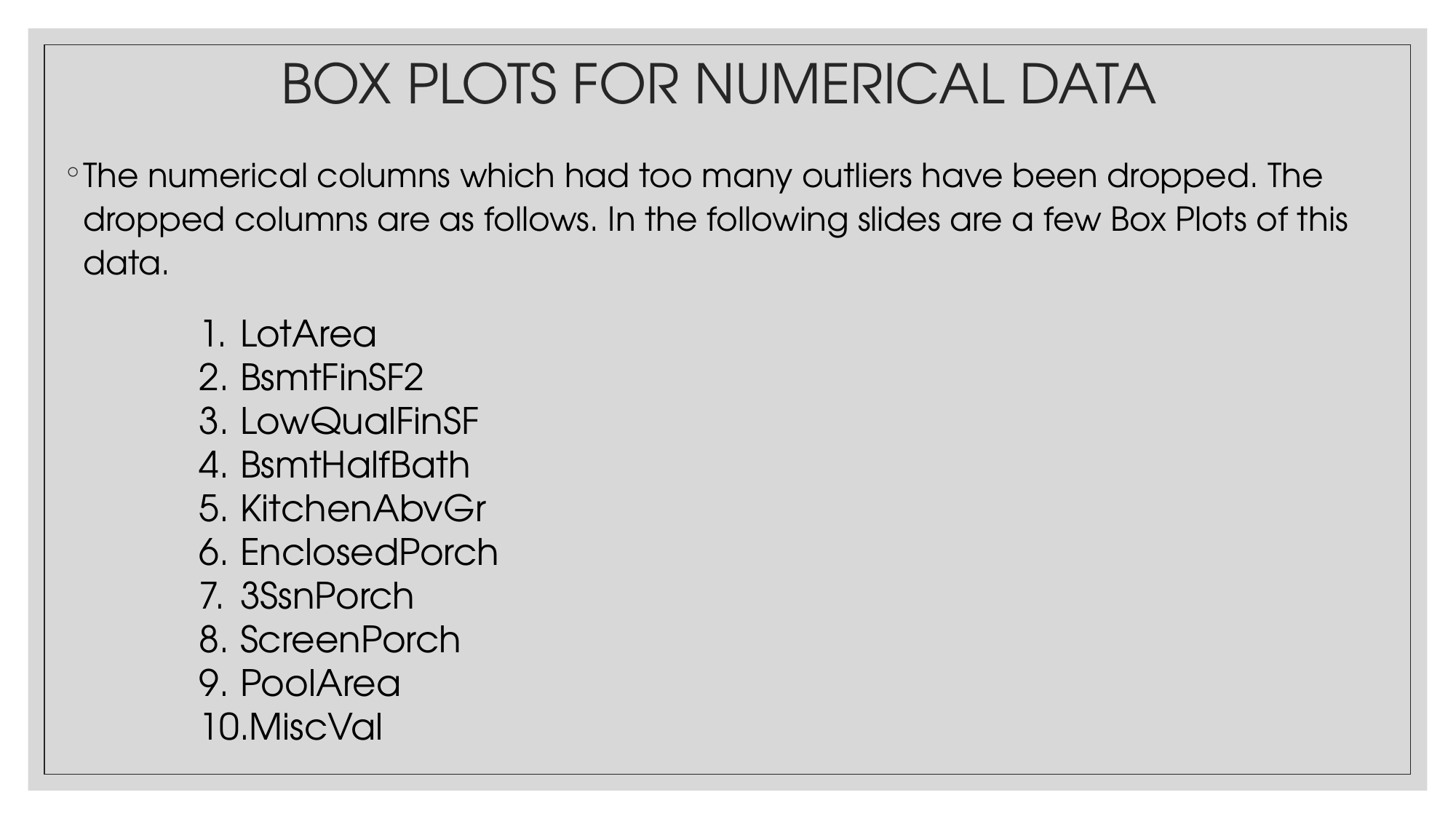

# BOX PLOTS FOR NUMERICAL DATA
The numerical columns which had too many outliers have been dropped. The dropped columns are as follows. In the following slides are a few Box Plots of this data.

LotArea
BsmtFinSF2
LowQualFinSF
BsmtHalfBath
KitchenAbvGr
EnclosedPorch
3SsnPorch
ScreenPorch
PoolArea
MiscVal